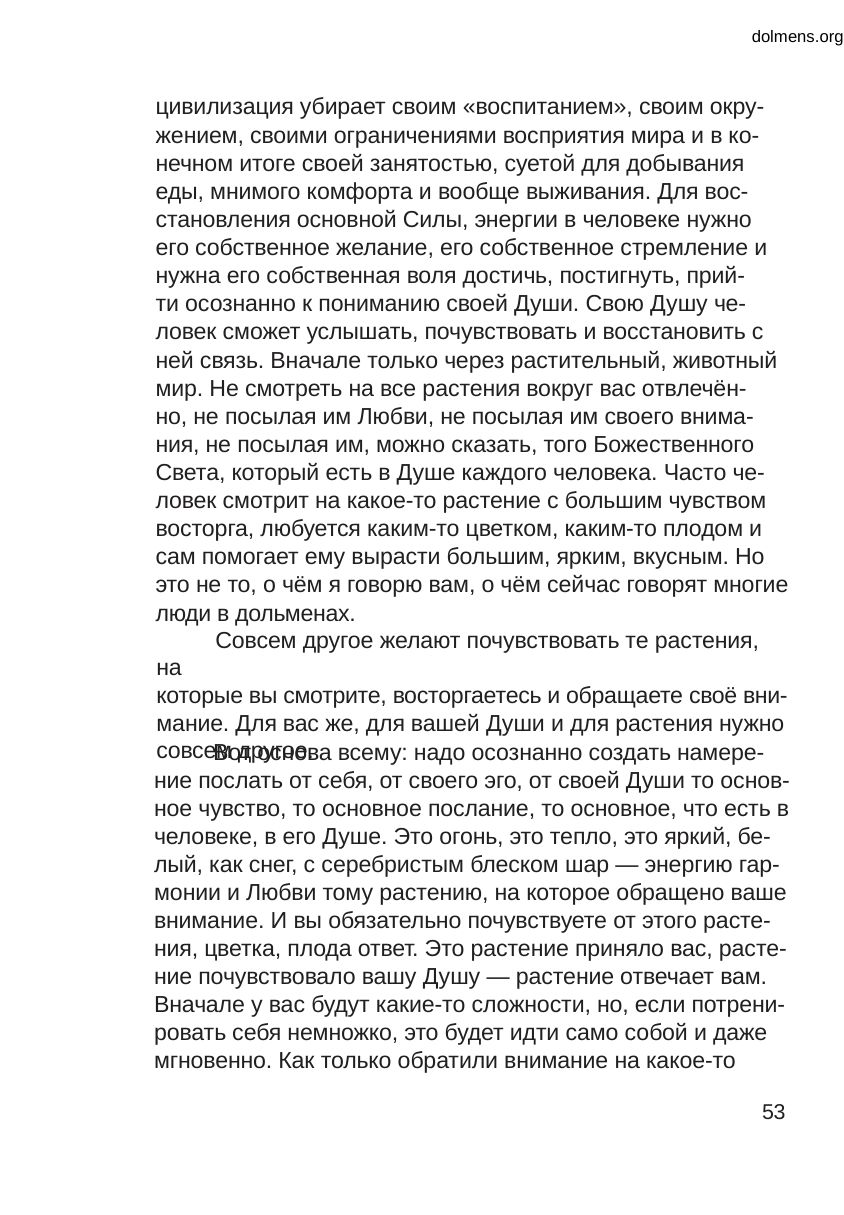

dolmens.org

цивилизация убирает своим «воспитанием», своим окру-
жением, своими ограничениями восприятия мира и в ко-
нечном итоге своей занятостью, суетой для добывания
еды, мнимого комфорта и вообще выживания. Для вос-
становления основной Силы, энергии в человеке нужно
его собственное желание, его собственное стремление и
нужна его собственная воля достичь, постигнуть, прий-
ти осознанно к пониманию своей Души. Свою Душу че-
ловек сможет услышать, почувствовать и восстановить с
ней связь. Вначале только через растительный, животный
мир. Не смотреть на все растения вокруг вас отвлечён-
но, не посылая им Любви, не посылая им своего внима-
ния, не посылая им, можно сказать, того Божественного
Света, который есть в Душе каждого человека. Часто че-
ловек смотрит на какое-то растение с большим чувством
восторга, любуется каким-то цветком, каким-то плодом и
сам помогает ему вырасти большим, ярким, вкусным. Но
это не то, о чём я говорю вам, о чём сейчас говорят многие
люди в дольменах.

Совсем другое желают почувствовать те растения, на
которые вы смотрите, восторгаетесь и обращаете своё вни-
мание. Для вас же, для вашей Души и для растения нужно
совсем другое.

Вот основа всему: надо осознанно создать намере-
ние послать от себя, от своего эго, от своей Души то основ-
ное чувство, то основное послание, то основное, что есть в
человеке, в его Душе. Это огонь, это тепло, это яркий, бе-
лый, как снег, с серебристым блеском шар — энергию гар-
монии и Любви тому растению, на которое обращено ваше
внимание. И вы обязательно почувствуете от этого расте-
ния, цветка, плода ответ. Это растение приняло вас, расте-
ние почувствовало вашу Душу — растение отвечает вам.
Вначале у вас будут какие-то сложности, но, если потрени-
ровать себя немножко, это будет идти само собой и даже
мгновенно. Как только обратили внимание на какое-то

53